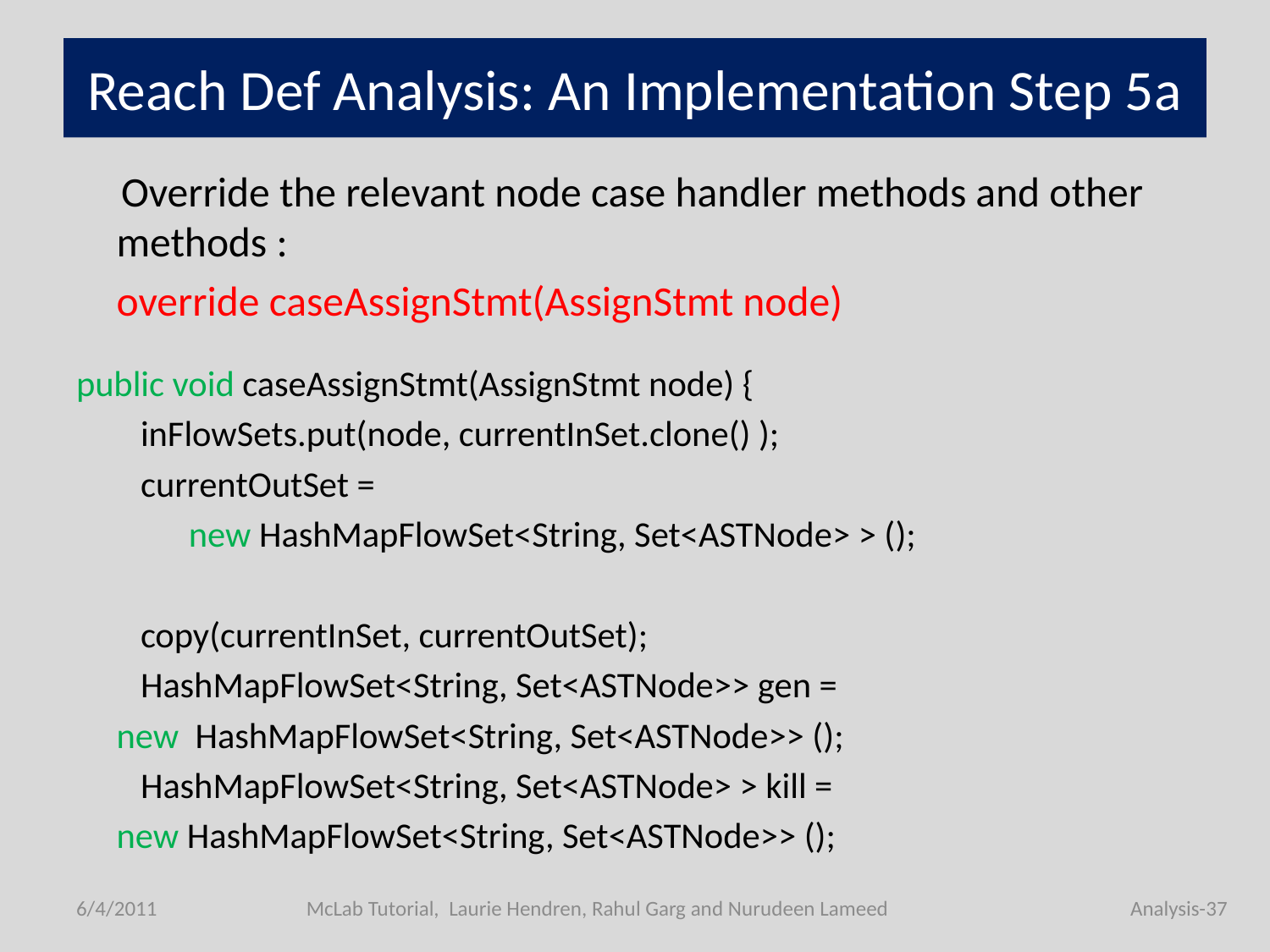

# Reach Def Analysis: An Implementation Step 5a
	 Override the relevant node case handler methods and other methods :
	override caseAssignStmt(AssignStmt node)

public void caseAssignStmt(AssignStmt node) {
        inFlowSets.put(node, currentInSet.clone() );
        currentOutSet =
              new HashMapFlowSet<String, Set<ASTNode> > ();

        copy(currentInSet, currentOutSet);
        HashMapFlowSet<String, Set<ASTNode>> gen =
		new  HashMapFlowSet<String, Set<ASTNode>> ();
        HashMapFlowSet<String, Set<ASTNode> > kill =
		new HashMapFlowSet<String, Set<ASTNode>> ();
6/4/2011
McLab Tutorial,  Laurie Hendren, Rahul Garg and Nurudeen Lameed
Analysis-37